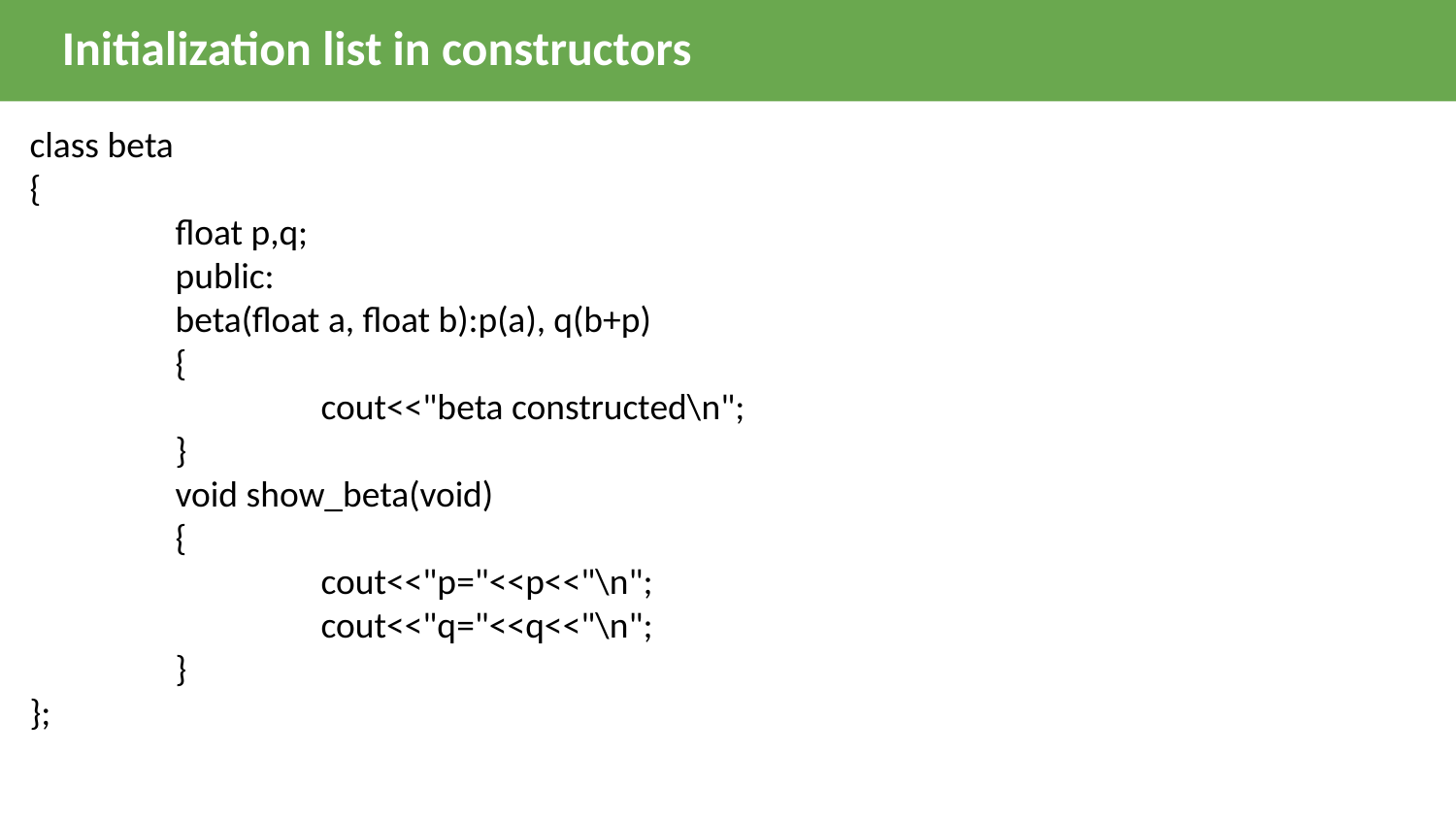

Initialization list in constructors
class beta
{
	float p,q;
	public:
	beta(float a, float b):p(a), q(b+p)
	{
		cout<<"beta constructed\n";
	}
	void show_beta(void)
	{
		cout<<"p="<<p<<"\n";
		cout<<"q="<<q<<"\n";
	}
};